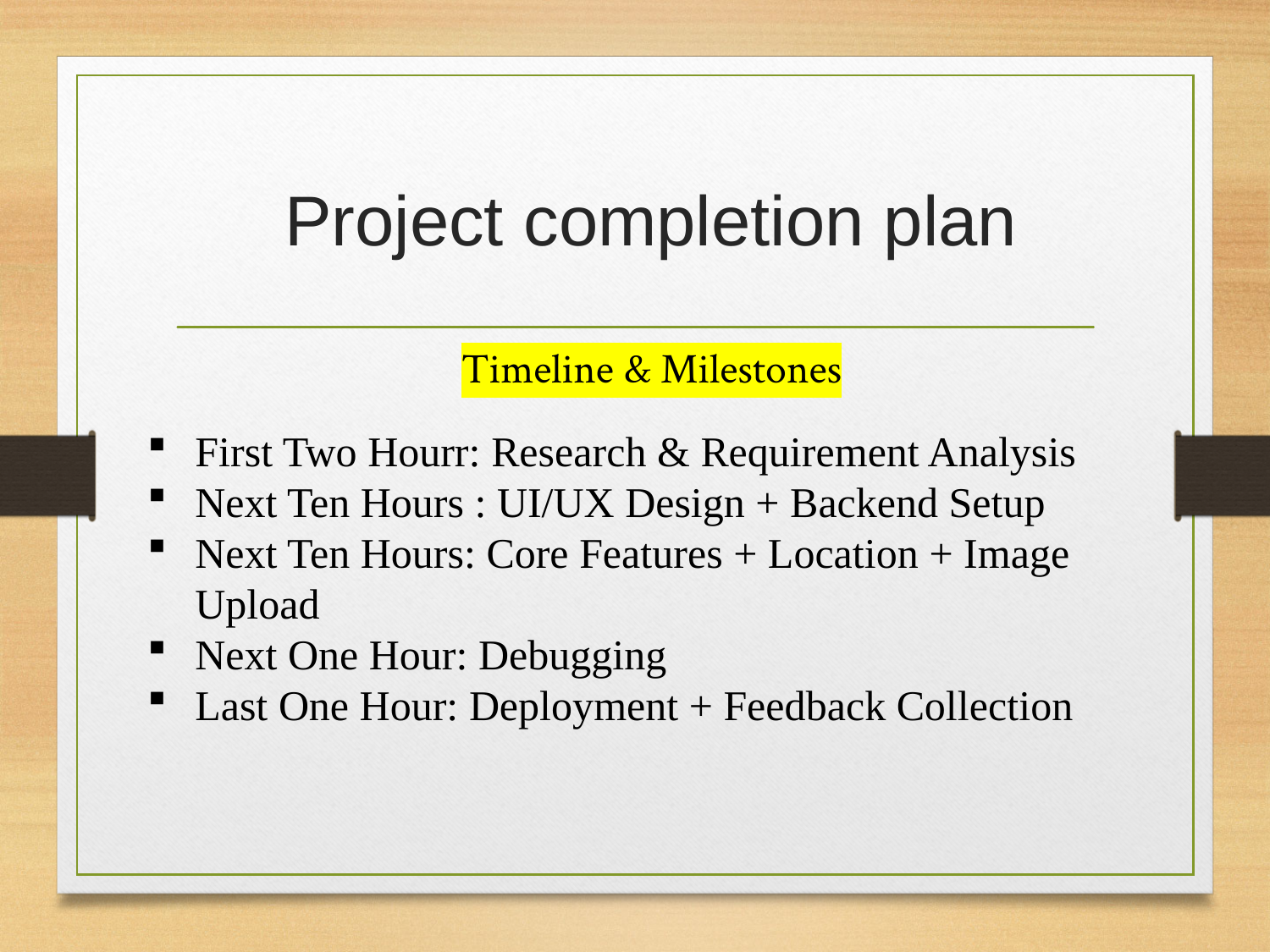

# Project completion plan
Timeline & Milestones
First Two Hourr: Research & Requirement Analysis
Next Ten Hours : UI/UX Design + Backend Setup
Next Ten Hours: Core Features + Location + Image Upload
Next One Hour: Debugging
Last One Hour: Deployment + Feedback Collection